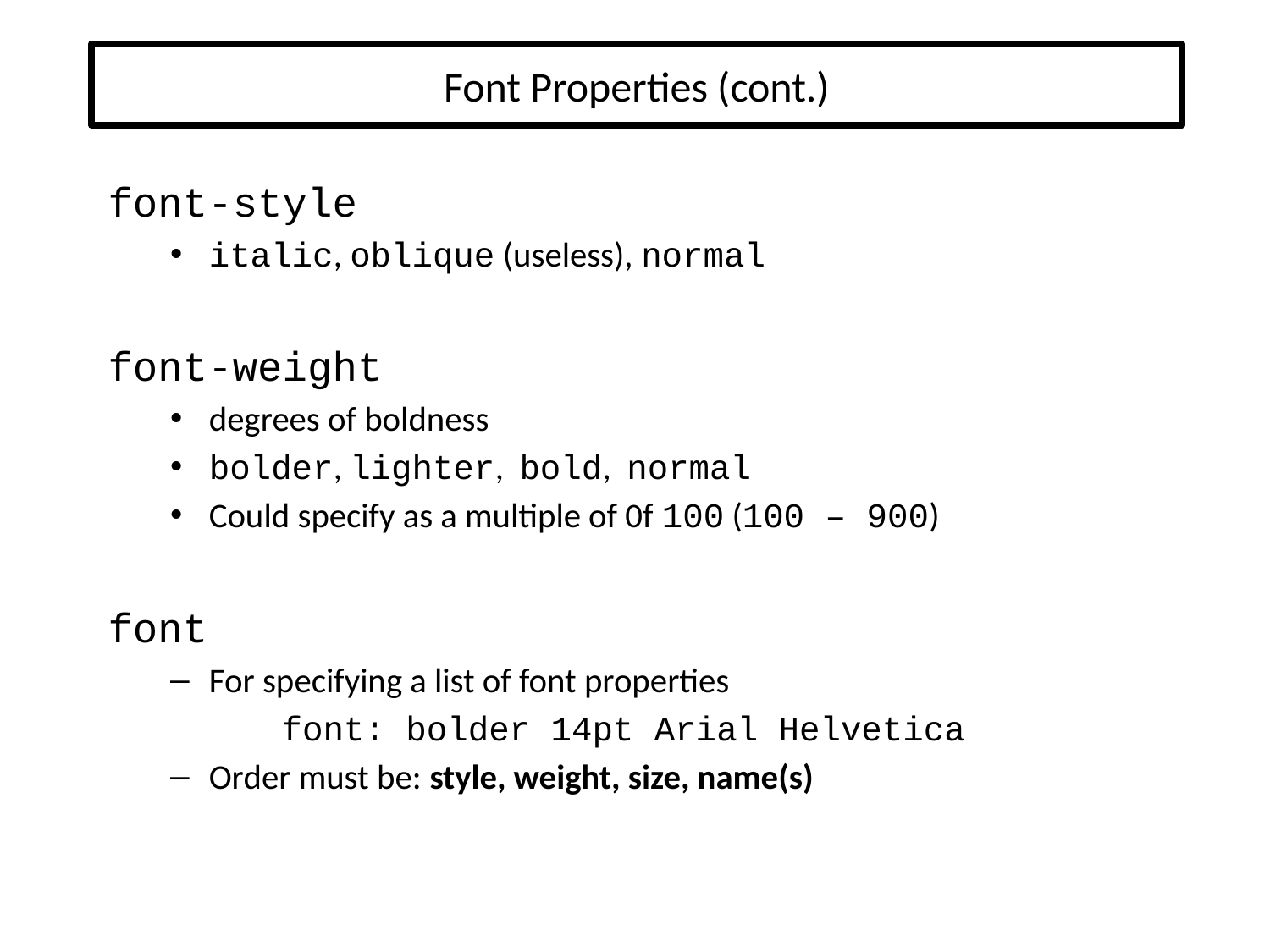

# Font Properties (cont.)
font-style
italic, oblique (useless), normal

font-weight
degrees of boldness
bolder, lighter,  bold,  normal
Could specify as a multiple of 0f 100 (100 – 900)

font
For specifying a list of font properties
	   font: bolder 14pt Arial Helvetica
Order must be: style, weight, size, name(s)